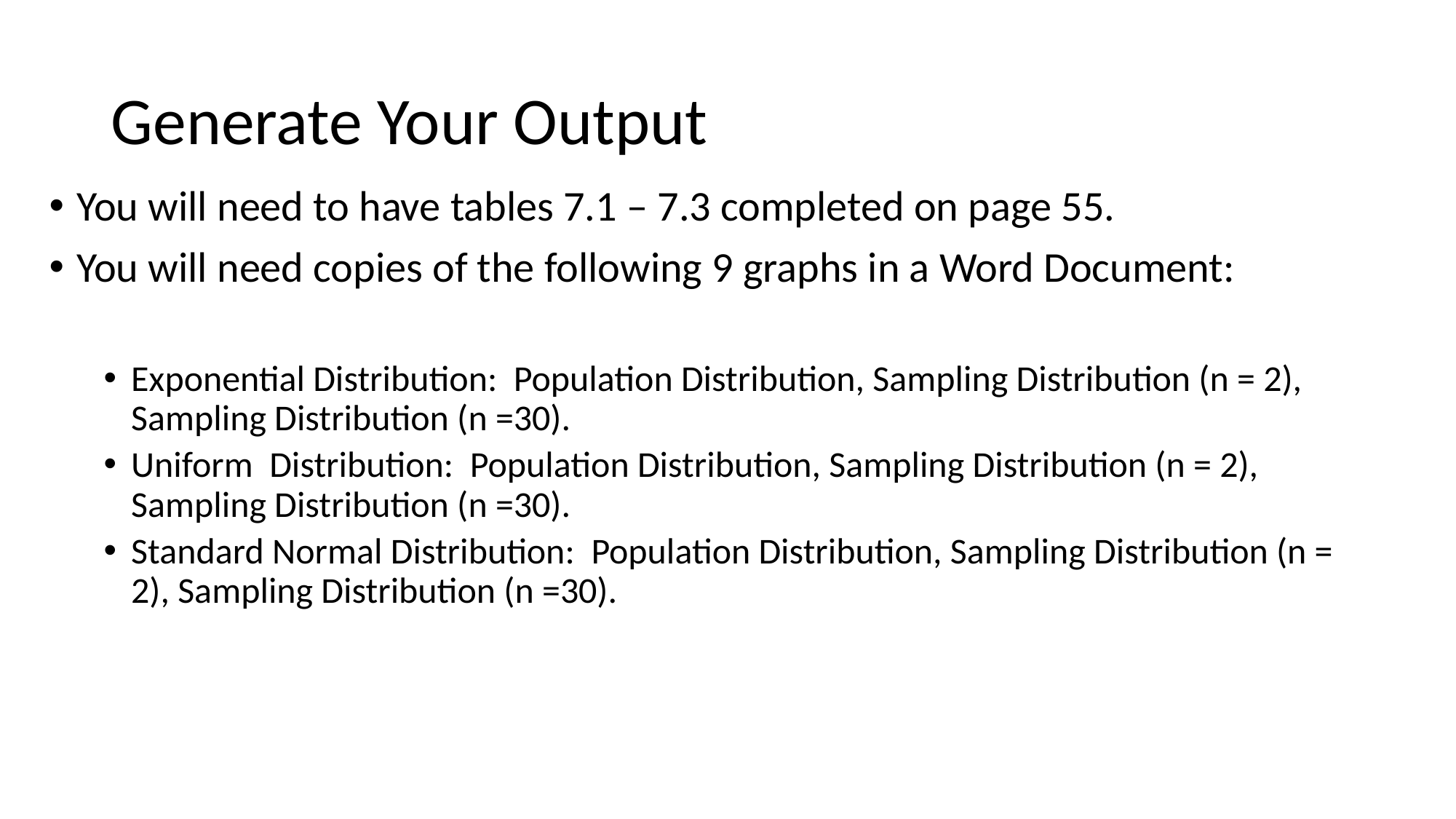

# Generate Your Output
You will need to have tables 7.1 – 7.3 completed on page 55.
You will need copies of the following 9 graphs in a Word Document:

Exponential Distribution:  Population Distribution, Sampling Distribution (n = 2), Sampling Distribution (n =30).
Uniform  Distribution:  Population Distribution, Sampling Distribution (n = 2), Sampling Distribution (n =30).
Standard Normal Distribution:  Population Distribution, Sampling Distribution (n = 2), Sampling Distribution (n =30).